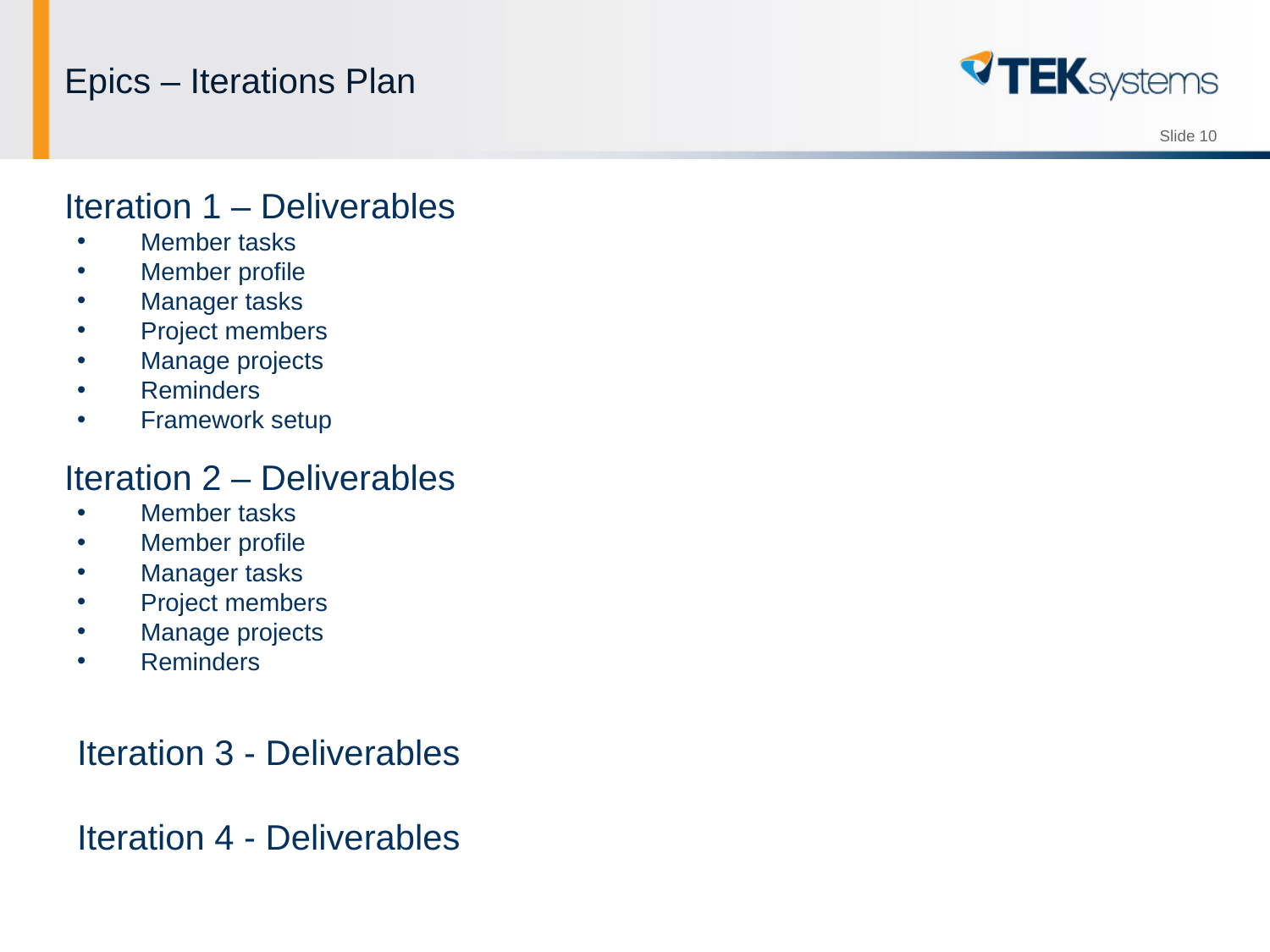

# Epics – Iterations Plan
Iteration 1 – Deliverables
Member tasks
Member profile
Manager tasks
Project members
Manage projects
Reminders
Framework setup
Iteration 2 – Deliverables
Member tasks
Member profile
Manager tasks
Project members
Manage projects
Reminders

Iteration 3 - Deliverables

Iteration 4 - Deliverables